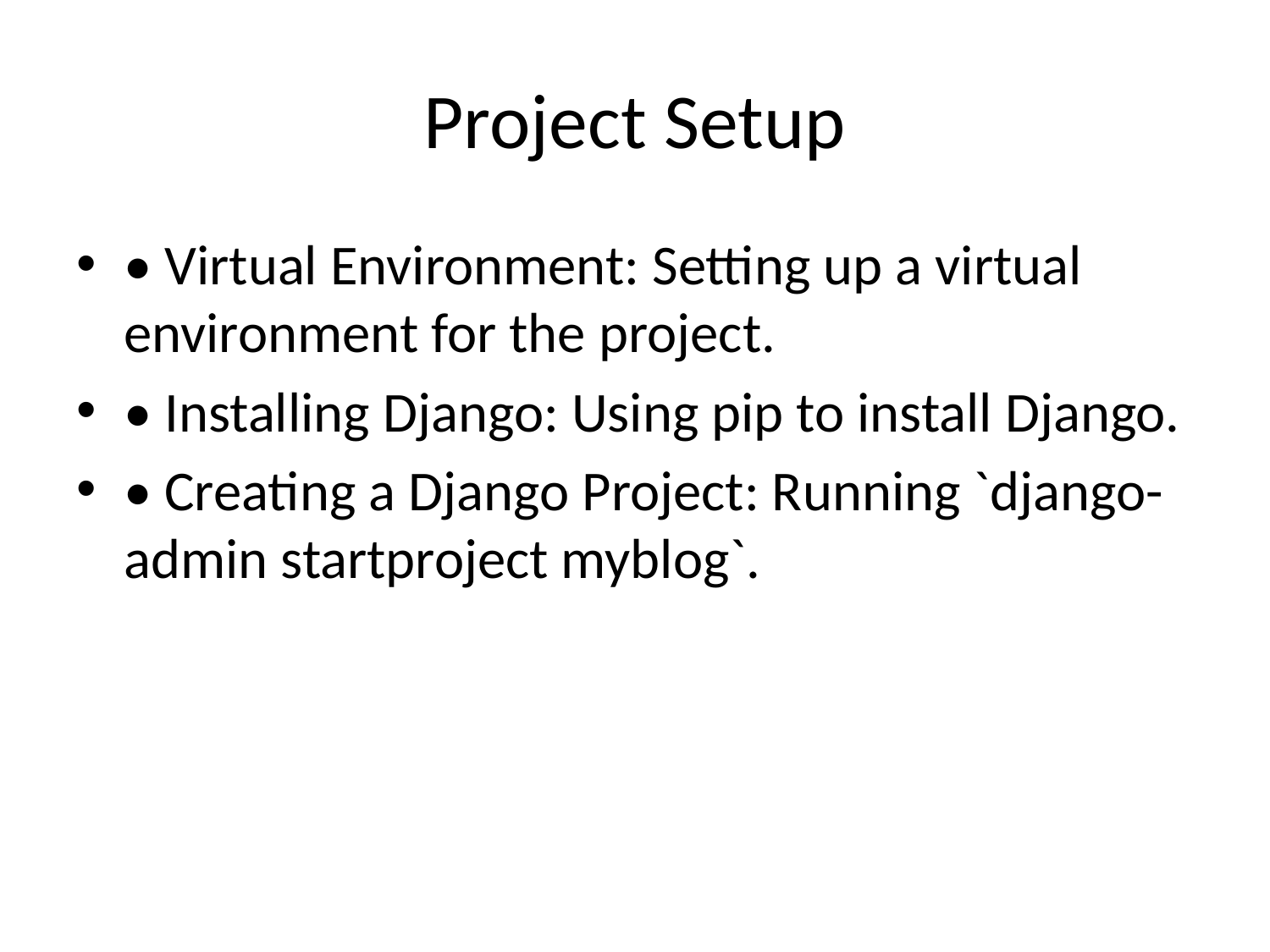

# Project Setup
• Virtual Environment: Setting up a virtual environment for the project.
• Installing Django: Using pip to install Django.
• Creating a Django Project: Running `django-admin startproject myblog`.